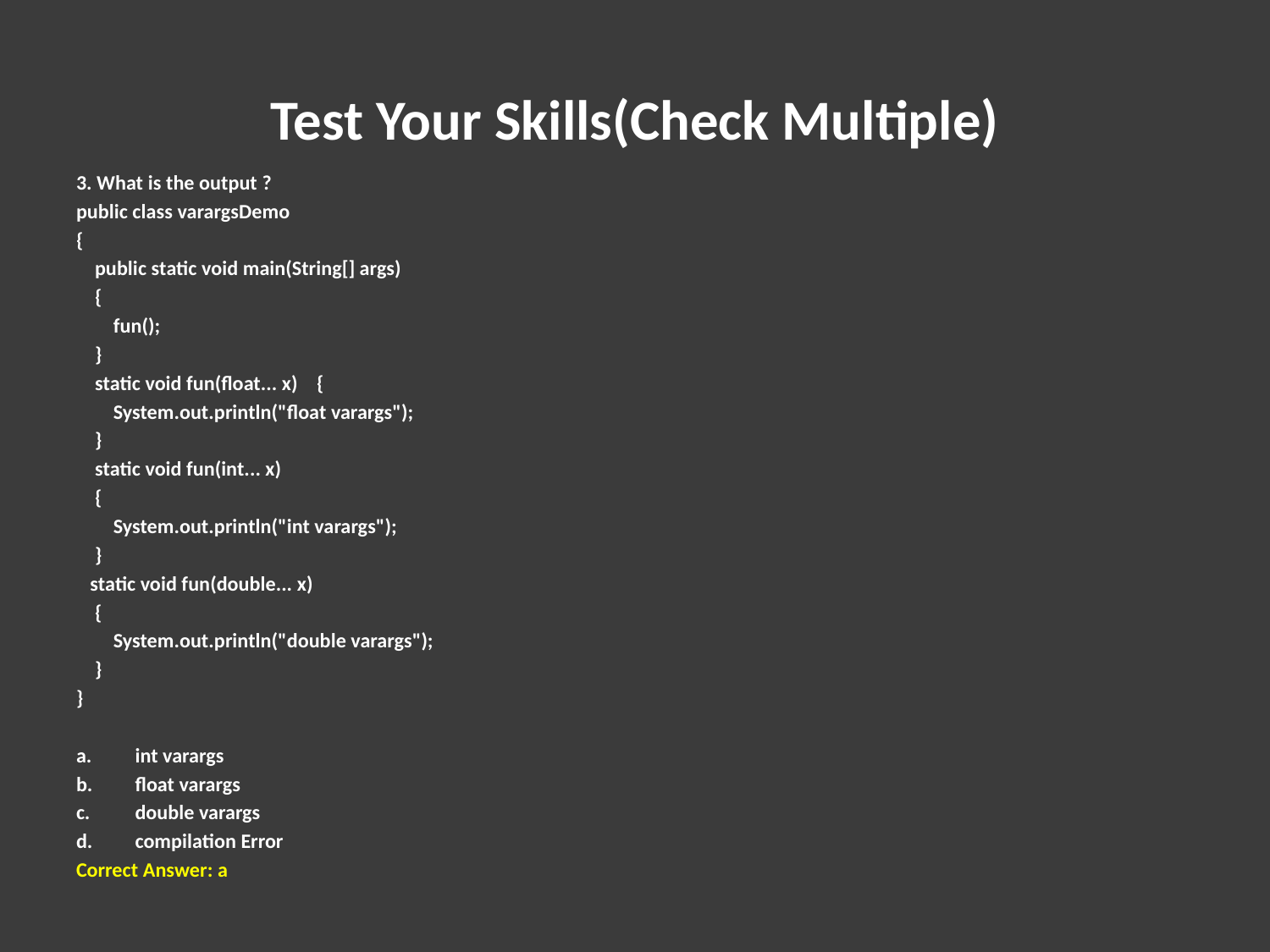

# Test Your Skills(Check Multiple)
3. What is the output ?
public class varargsDemo
{
    public static void main(String[] args)
    {
        fun();
    }
    static void fun(float... x)    {
        System.out.println("float varargs");
    }
    static void fun(int... x)
    {
        System.out.println("int varargs");
    }
   static void fun(double... x)
    {
        System.out.println("double varargs");
    }
}

int varargs
float varargs
double varargs
compilation Error
Correct Answer: a